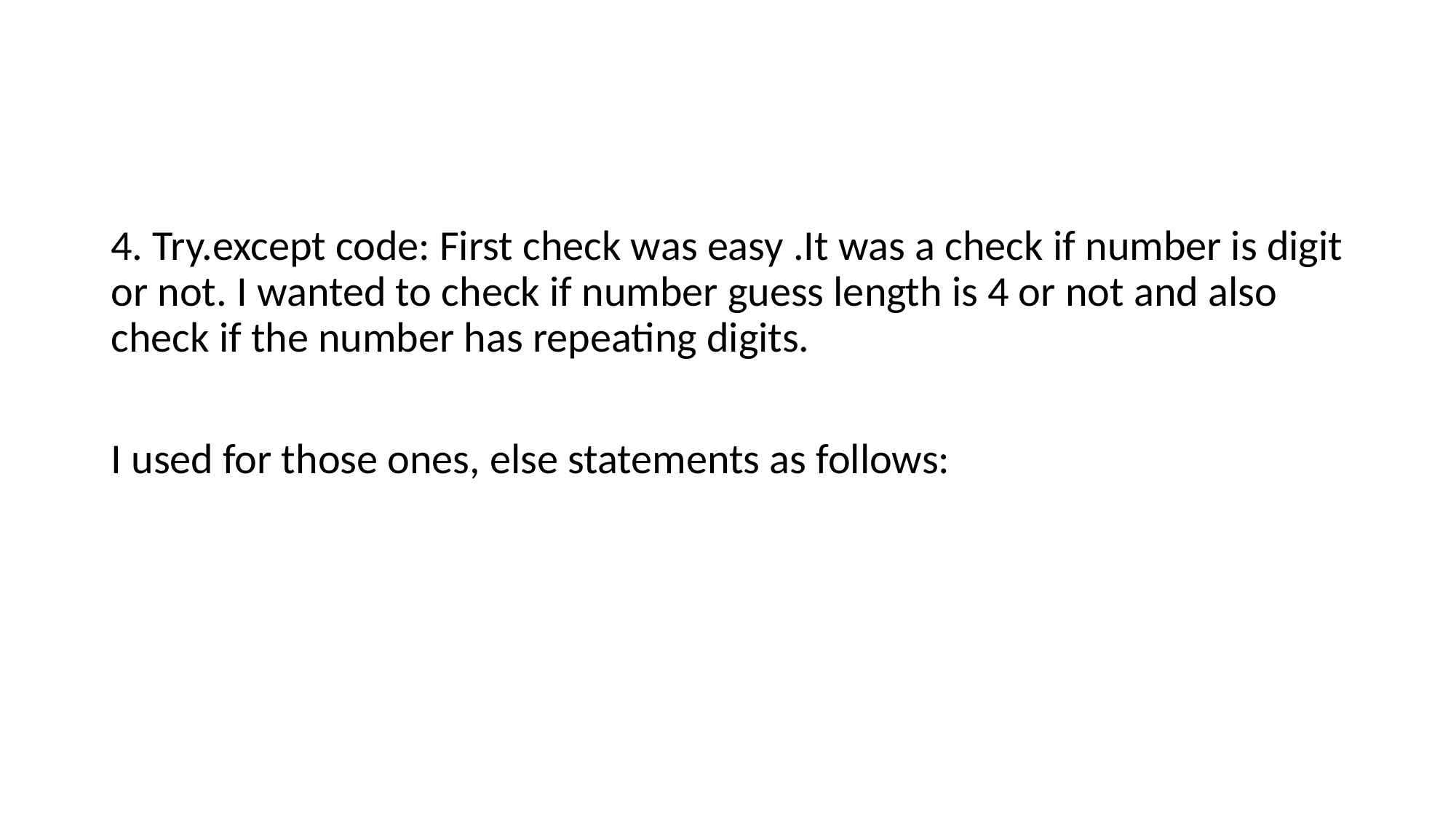

#
4. Try.except code: First check was easy .It was a check if number is digit or not. I wanted to check if number guess length is 4 or not and also check if the number has repeating digits.

I used for those ones, else statements as follows: